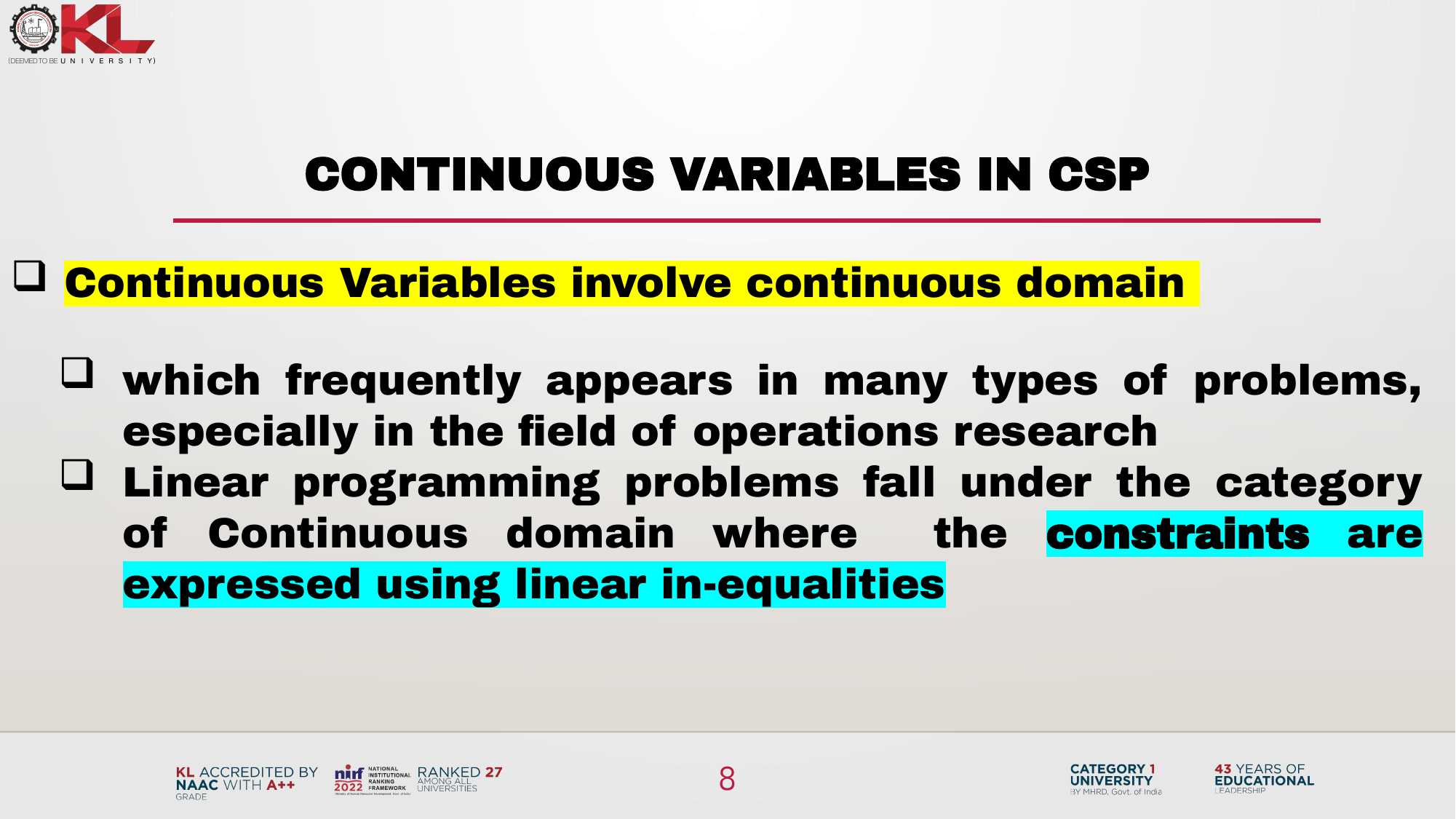

# Continuous variables in CSP

Continuous Variables involve continuous domain

which frequently appears in many types of problems, especially in the field of operations research
Linear programming problems fall under the category of Continuous domain where  the constraints are expressed using linear in-equalities
8